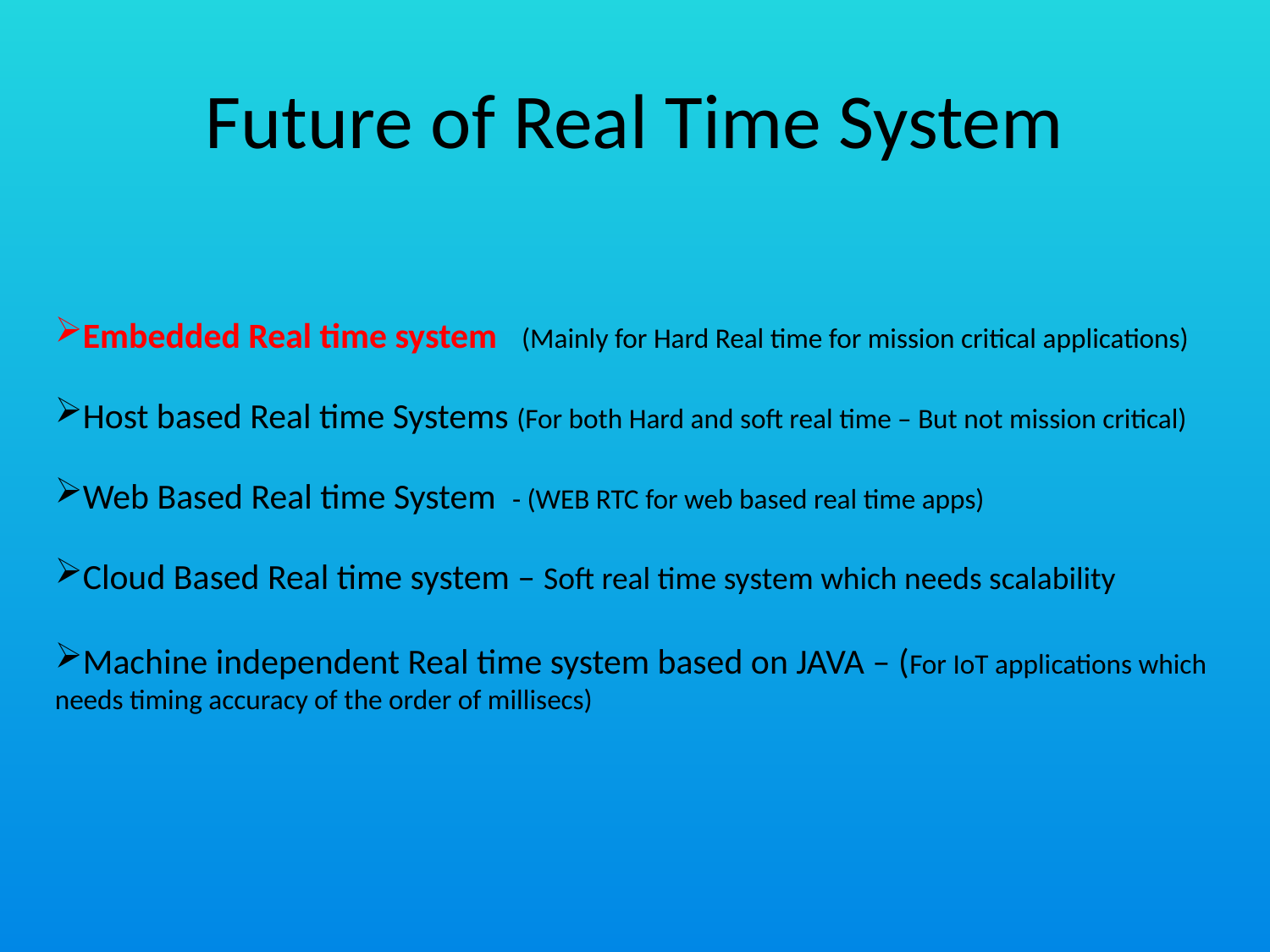

# Future of Real Time System
Embedded Real time system   (Mainly for Hard Real time for mission critical applications)

Host based Real time Systems (For both Hard and soft real time – But not mission critical)

Web Based Real time System  - (WEB RTC for web based real time apps)

Cloud Based Real time system – Soft real time system which needs scalability

Machine independent Real time system based on JAVA – (For IoT applications which needs timing accuracy of the order of millisecs)